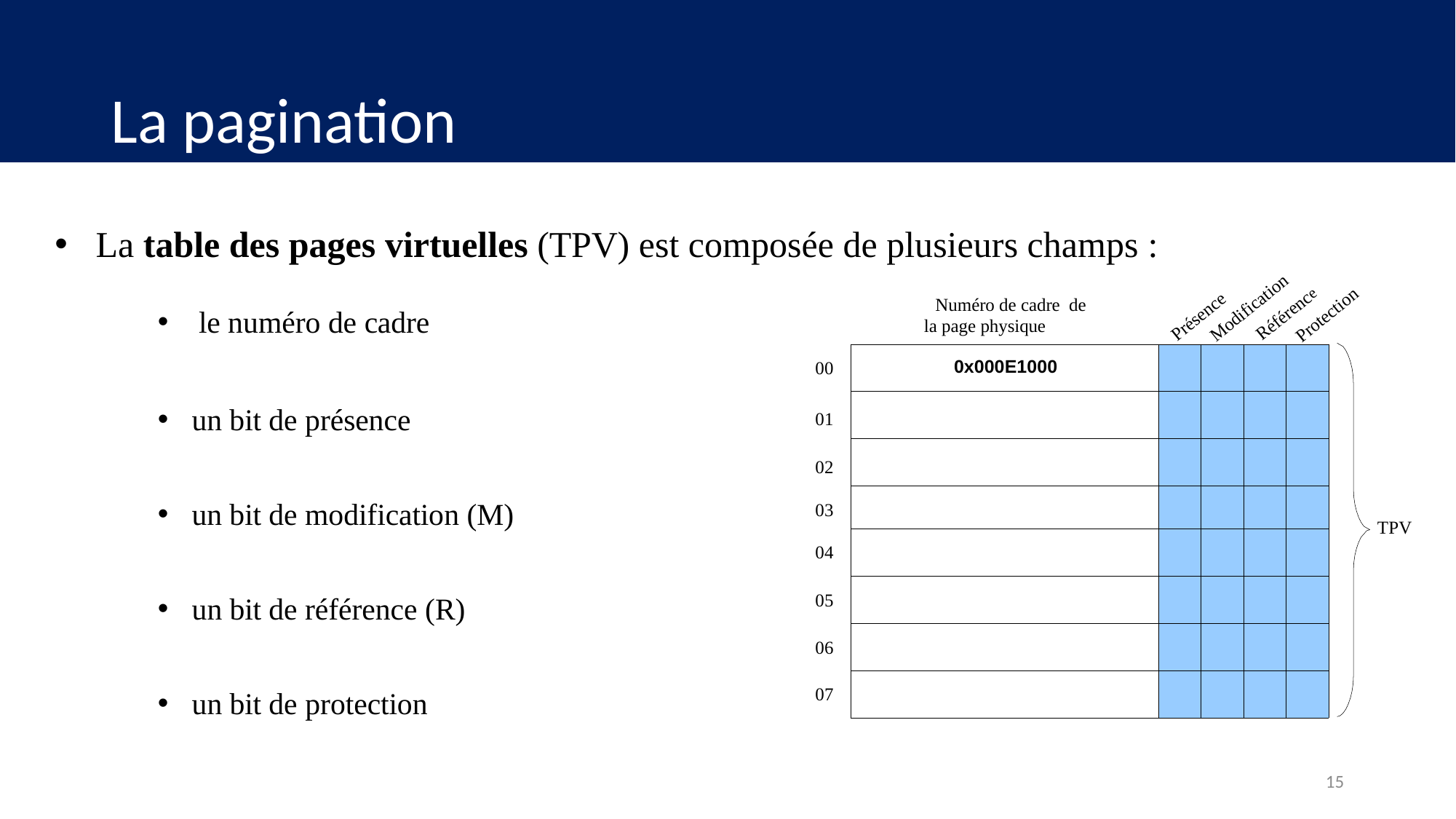

# La pagination
La table des pages virtuelles (TPV) est composée de plusieurs champs :
Numéro de cadre  de la page physique
Modification
le numéro de cadre
Référence
Protection
Présence

| 0x000E1000 |  |  |  |  |
| --- | --- | --- | --- | --- |
|  |  |  |  |  |
|  |  |  |  |  |
|  |  |  |  |  |
|  |  |  |  |  |
|  |  |  |  |  |
|  |  |  |  |  |
|  |  |  |  |  |
00
un bit de présence
01
02
un bit de modification (M)
03
TPV
04
05
un bit de référence (R)
06
07
un bit de protection
15